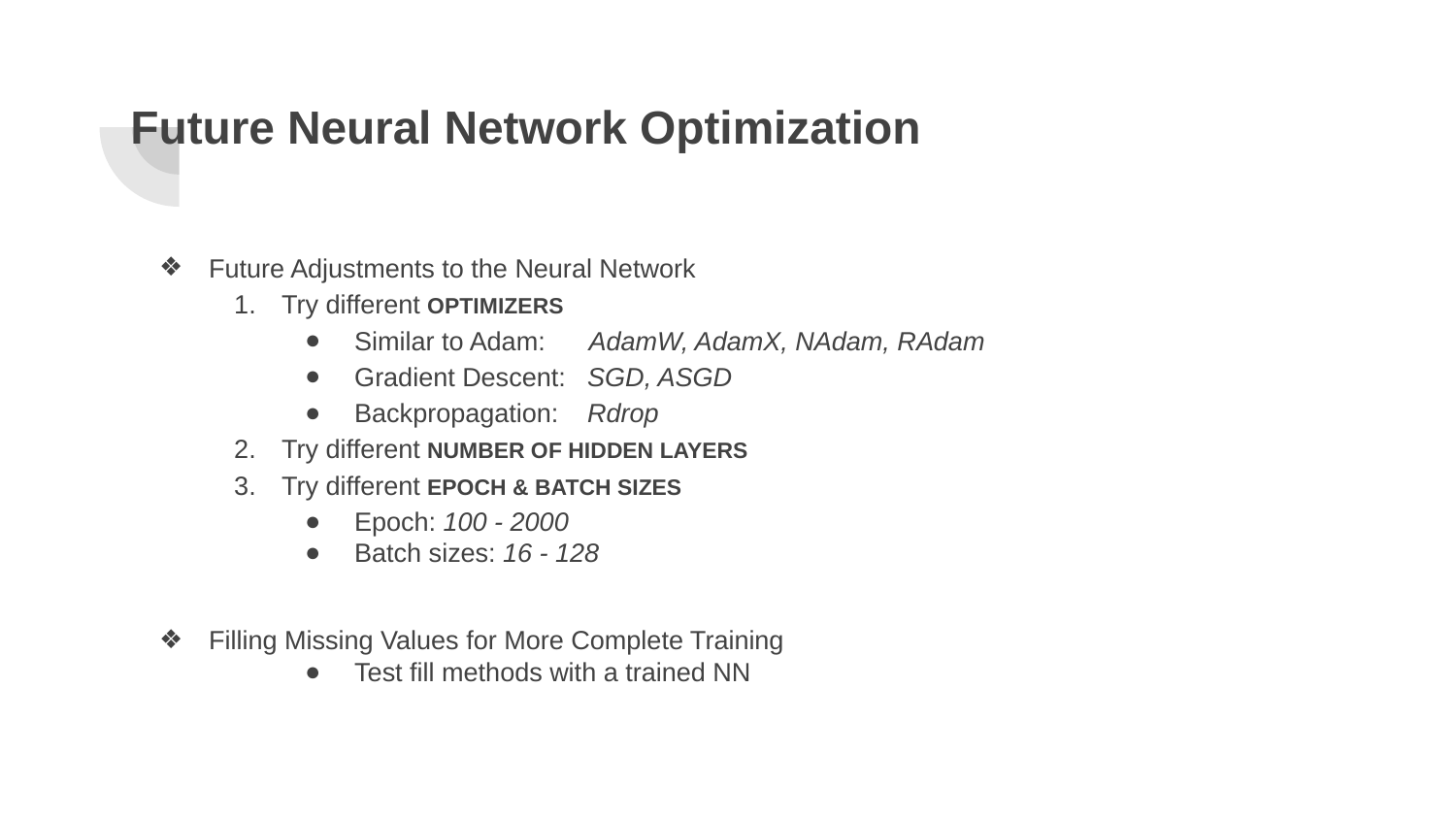

# Future Neural Network Optimization
Future Adjustments to the Neural Network
Try different OPTIMIZERS
Similar to Adam:      AdamW, AdamX, NAdam, RAdam
Gradient Descent:   SGD, ASGD
Backpropagation:    Rdrop
Try different NUMBER OF HIDDEN LAYERS
Try different EPOCH & BATCH SIZES
Epoch: 100 - 2000
Batch sizes: 16 - 128

Filling Missing Values for More Complete Training
Test fill methods with a trained NN